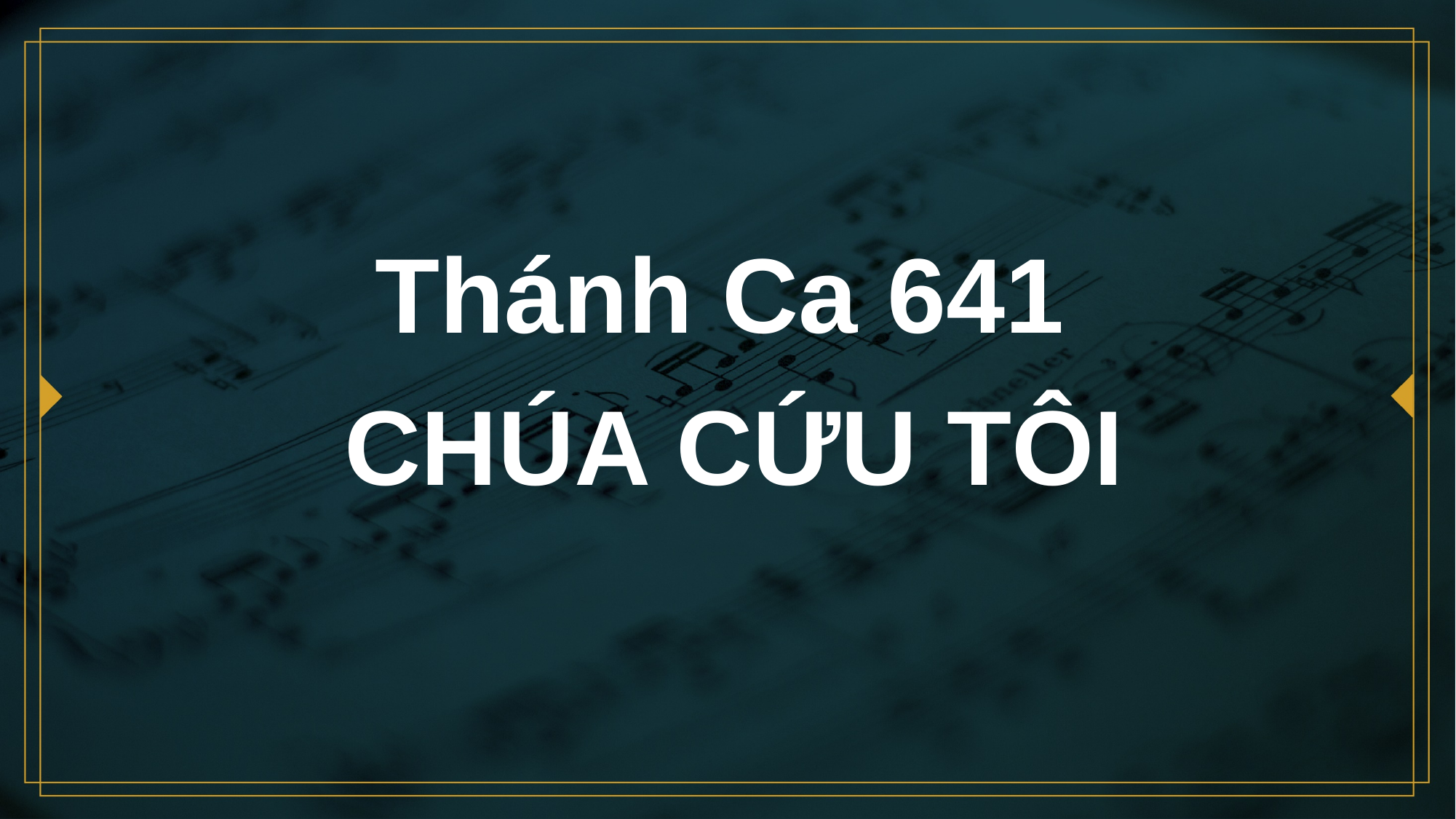

# Thánh Ca 641 CHÚA CỨU TÔI